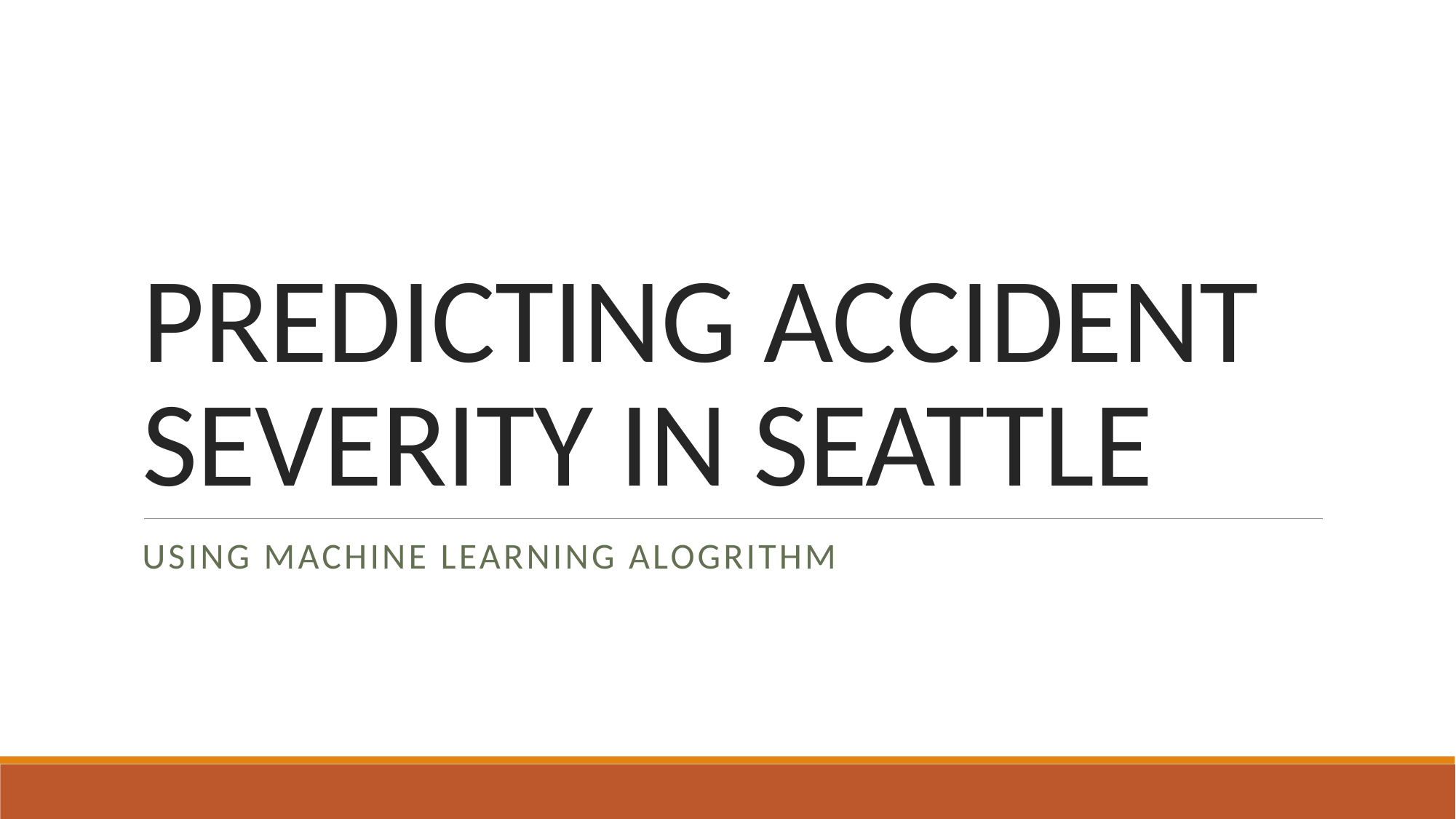

# PREDICTING ACCIDENT SEVERITY IN SEATTLE
USING MACHINE LEARNING ALOGRITHM